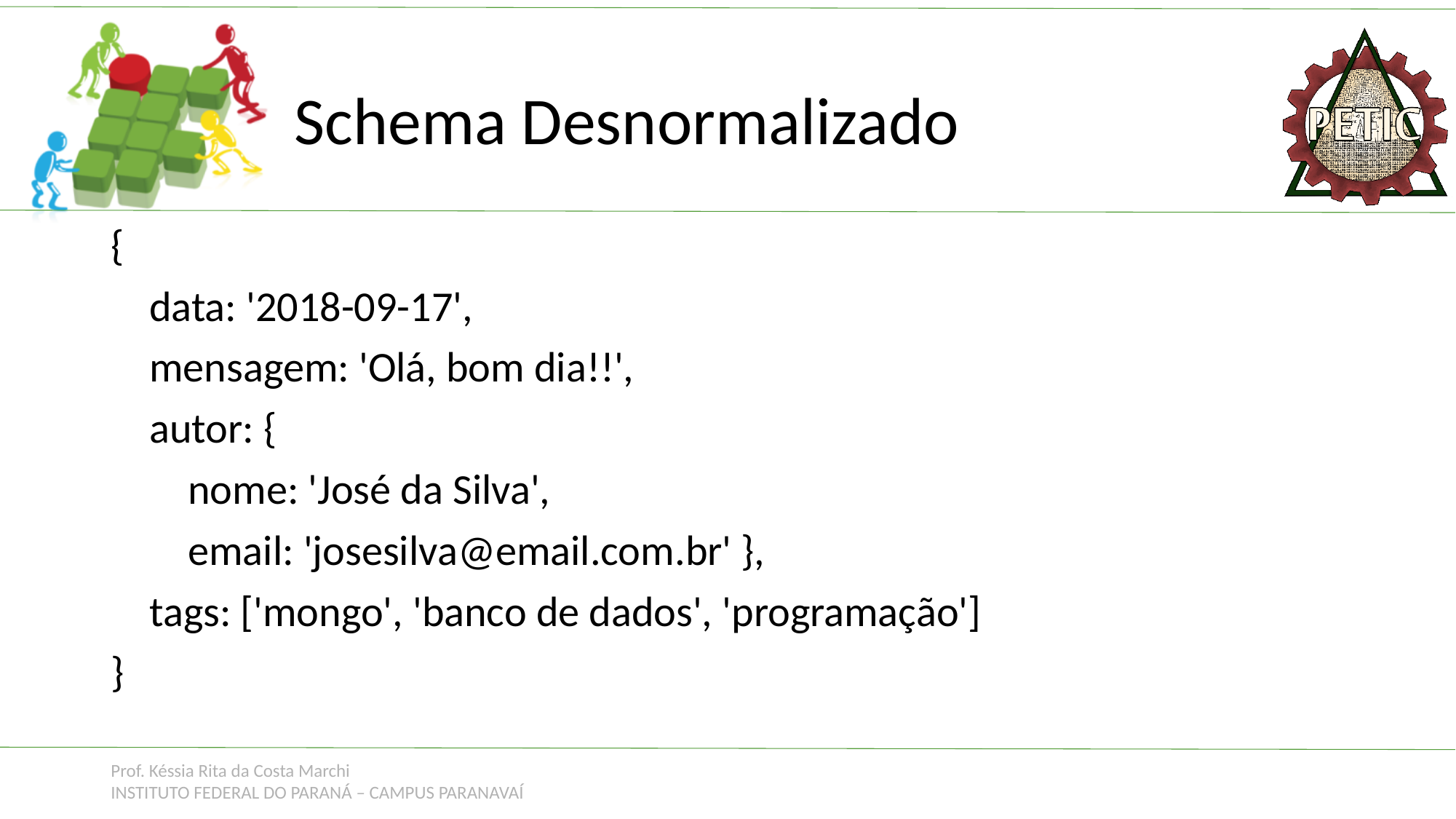

# Schema Desnormalizado
{
    data: '2018-09-17',
    mensagem: 'Olá, bom dia!!',
    autor: {
        nome: 'José da Silva',
        email: 'josesilva@email.com.br' },
    tags: ['mongo', 'banco de dados', 'programação']
}
Prof. Késsia Rita da Costa Marchi
INSTITUTO FEDERAL DO PARANÁ – CAMPUS PARANAVAÍ